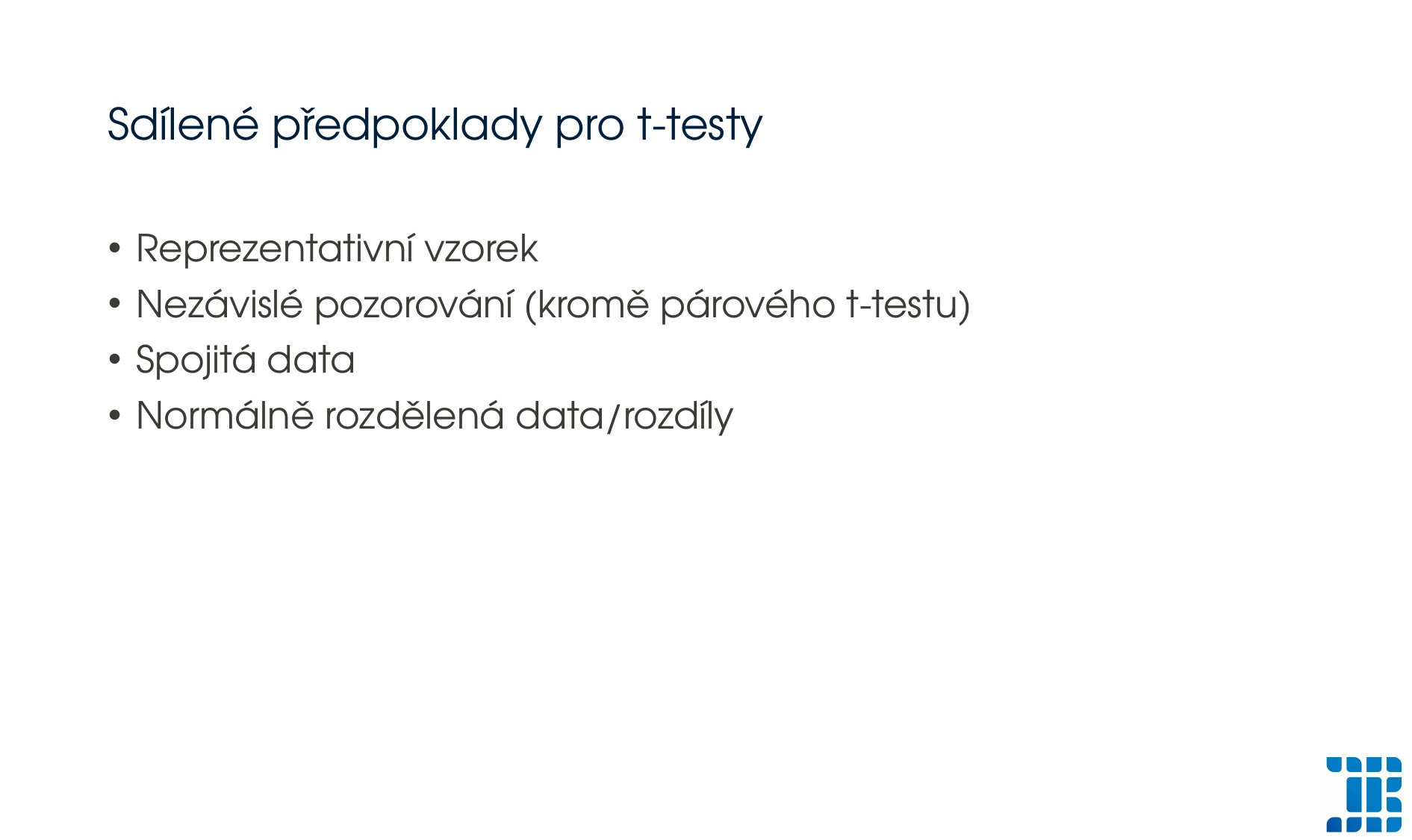

# Sdílené předpoklady pro t-testy
Reprezentativní vzorek
Nezávislé pozorování (kromě párového t-testu)
Spojitá data
Normálně rozdělená data/rozdíly